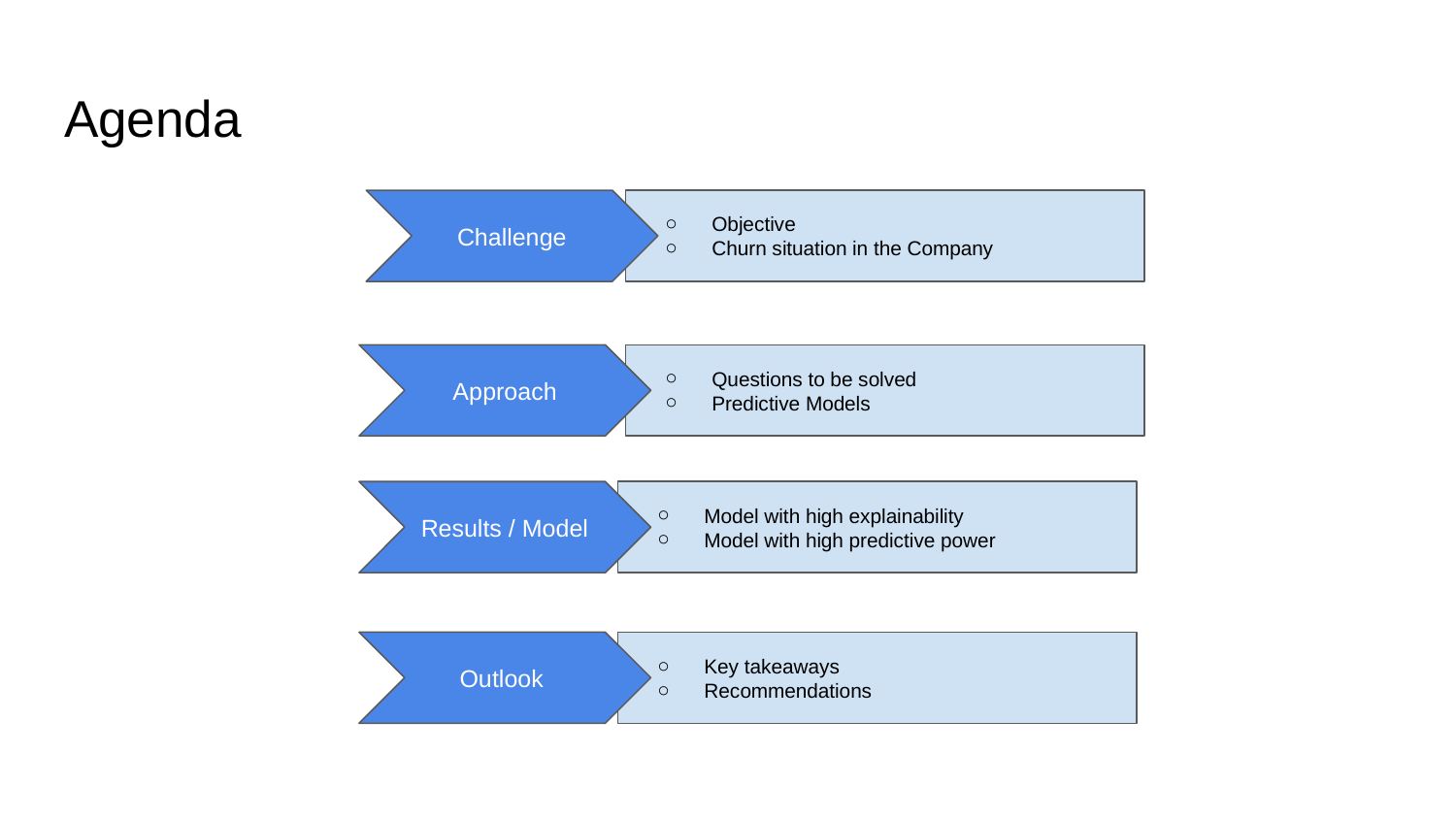

# Agenda
Challenge
Objective
Churn situation in the Company
Questions to be solved
Predictive Models
Approach
Model with high explainability
Model with high predictive power
Results / Model
Key takeaways
Recommendations
Outlook